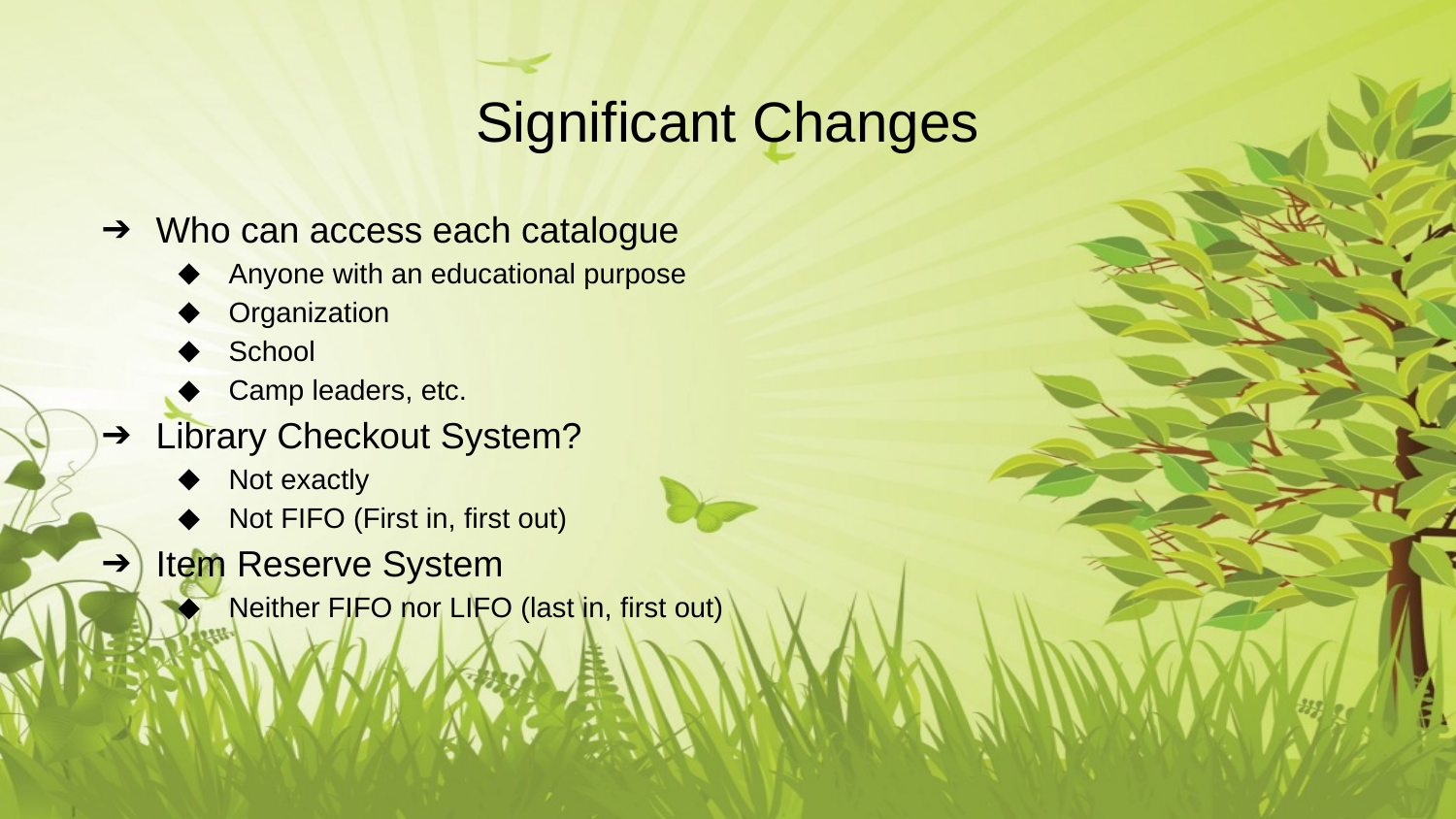

# Significant Changes
Who can access each catalogue
Anyone with an educational purpose
Organization
School
Camp leaders, etc.
Library Checkout System?
Not exactly
Not FIFO (First in, first out)
Item Reserve System
Neither FIFO nor LIFO (last in, first out)